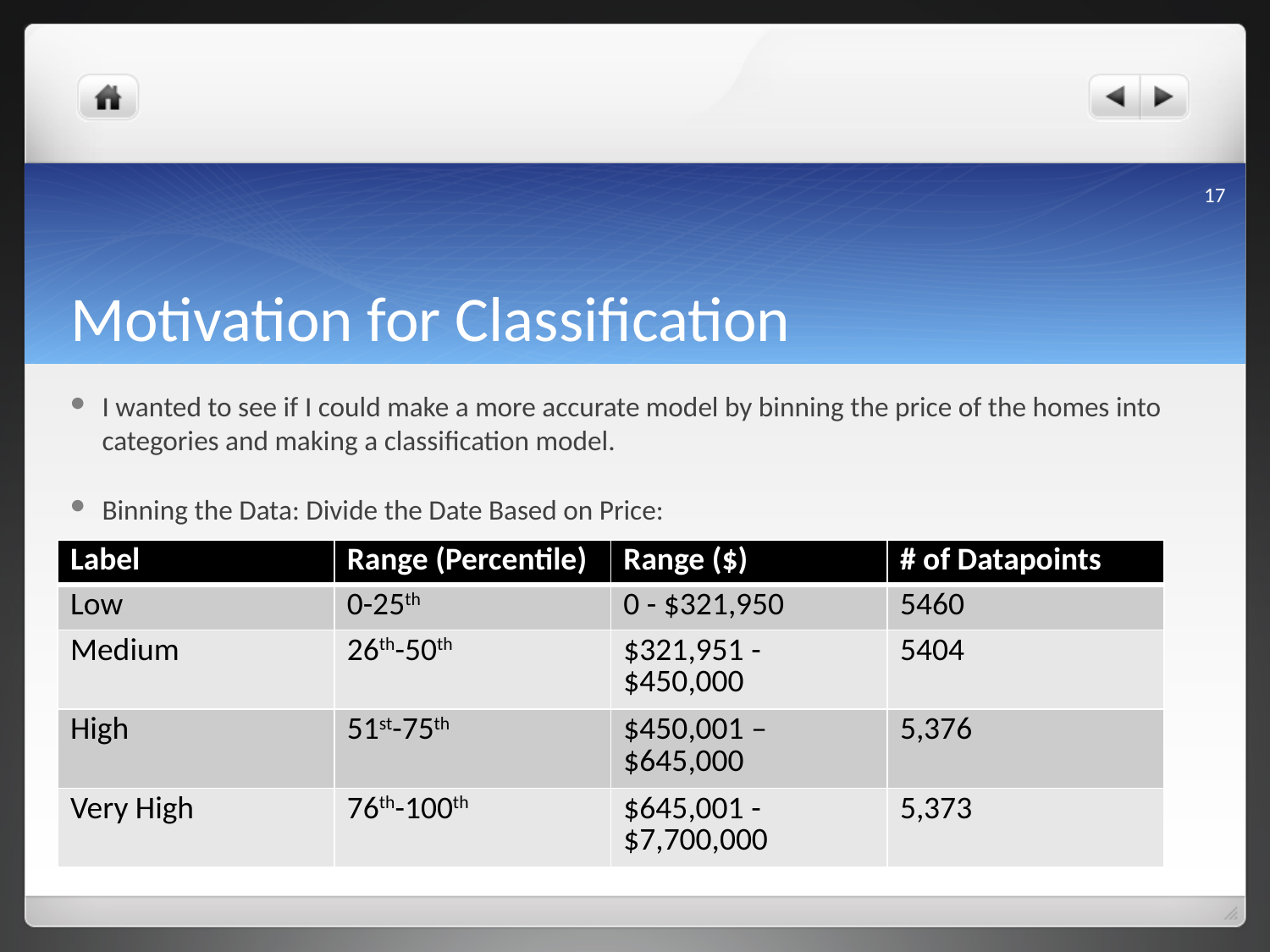

17
# Motivation for Classification
I wanted to see if I could make a more accurate model by binning the price of the homes into categories and making a classification model.
Binning the Data: Divide the Date Based on Price:

| Label | Range (Percentile) | Range ($) | # of Datapoints |
| --- | --- | --- | --- |
| Low | 0-25th | 0 - $321,950 | 5460 |
| Medium | 26th-50th | $321,951 - $450,000 | 5404 |
| High | 51st-75th | $450,001 – $645,000 | 5,376 |
| Very High | 76th-100th | $645,001 - $7,700,000 | 5,373 |